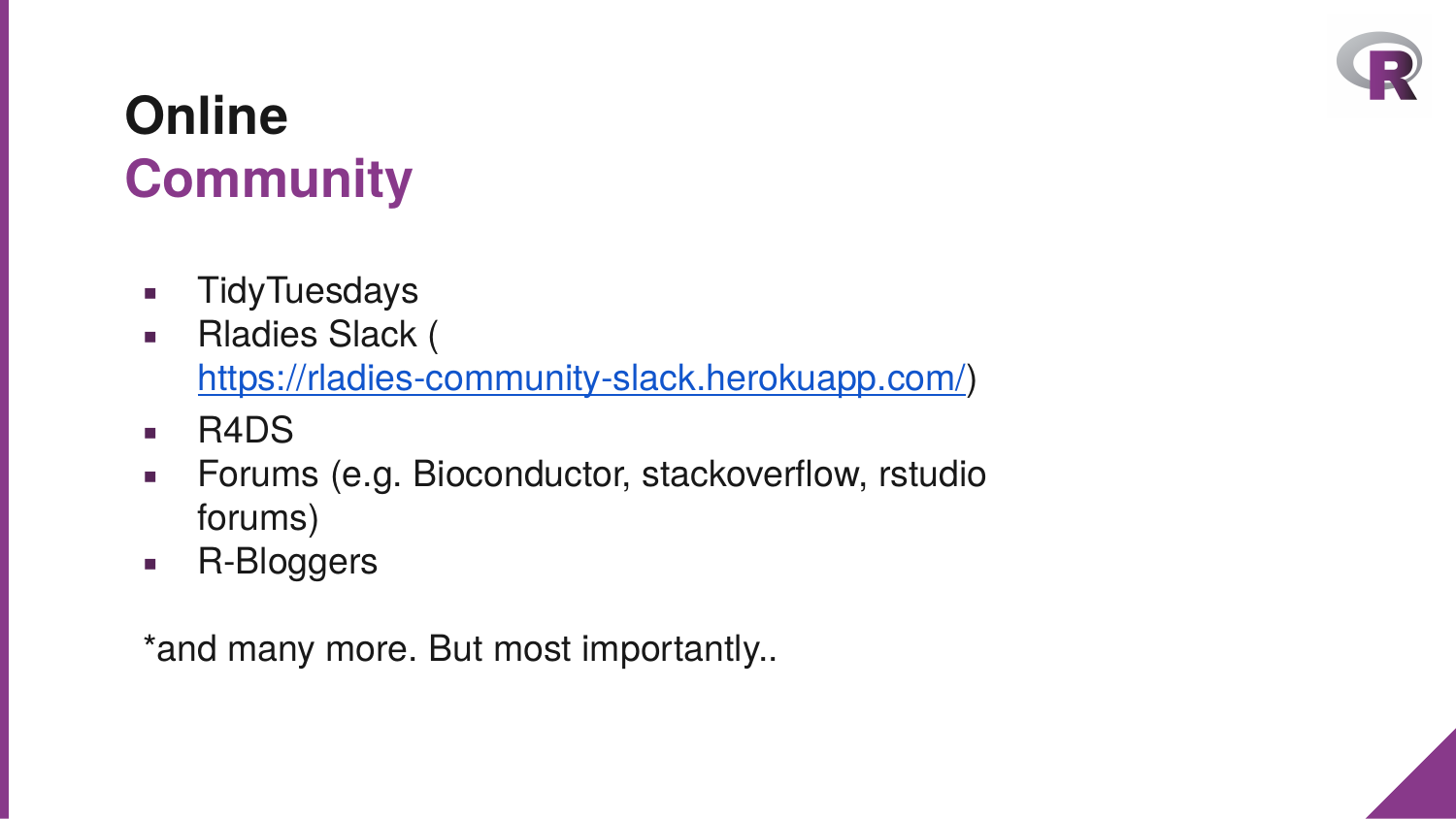

# Online
Community
TidyTuesdays
Rladies Slack (https://rladies-community-slack.herokuapp.com/)
R4DS
Forums (e.g. Bioconductor, stackoverflow, rstudio forums)
R-Bloggers

*and many more. But most importantly..